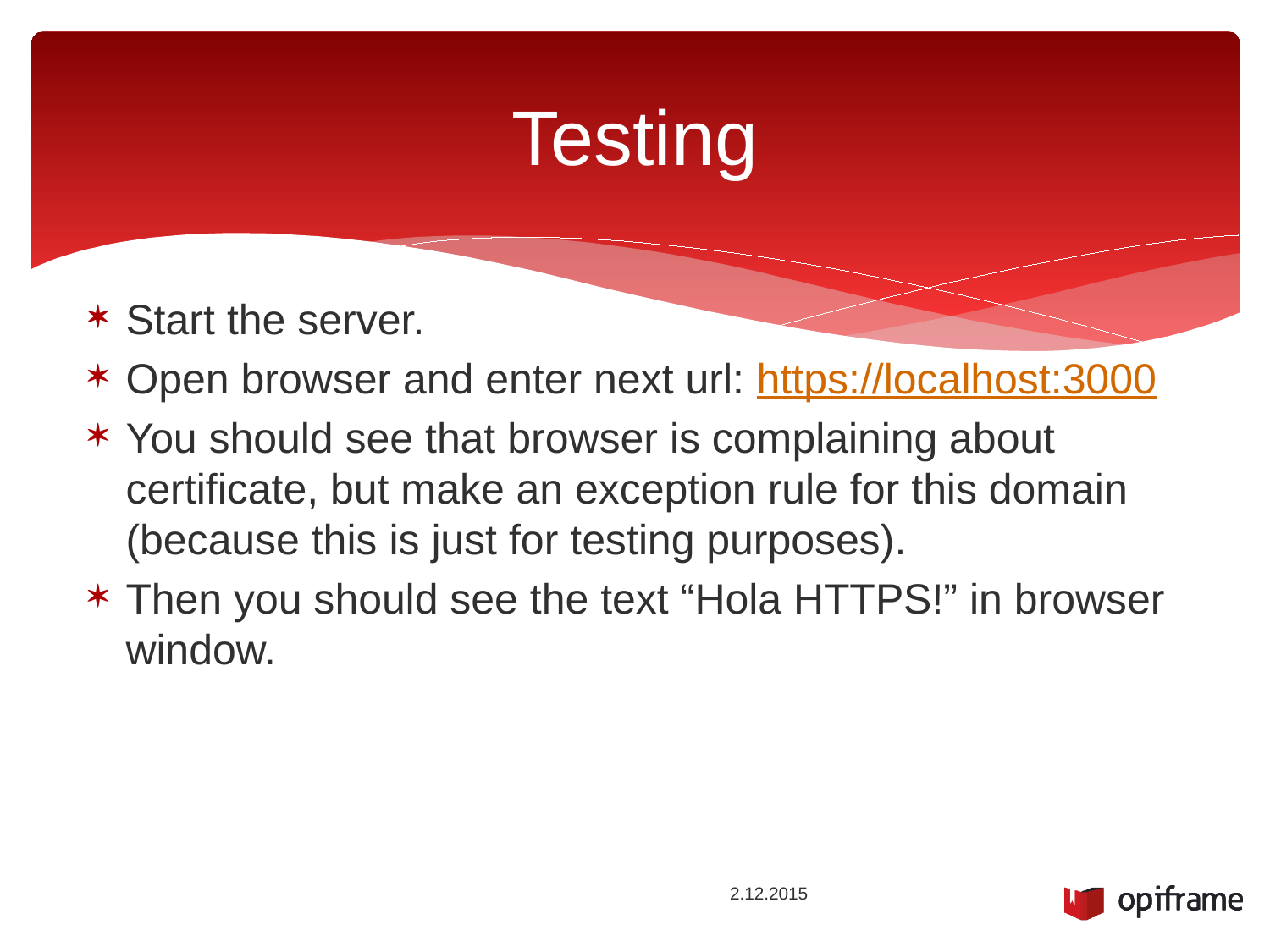

# Testing
Start the server.
Open browser and enter next url: https://localhost:3000
You should see that browser is complaining about certificate, but make an exception rule for this domain (because this is just for testing purposes).
Then you should see the text “Hola HTTPS!” in browser window.

2.12.2015